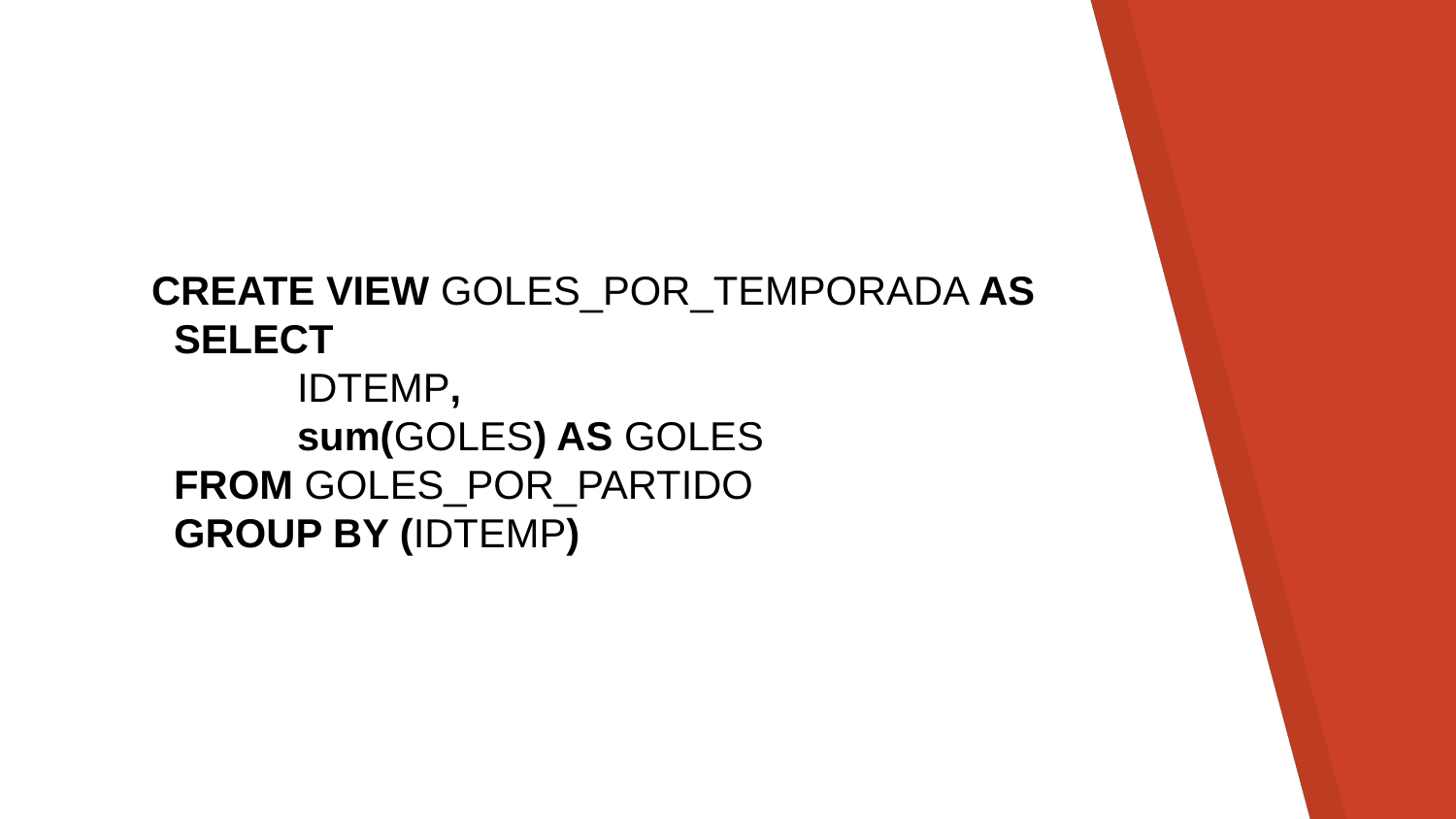

CREATE VIEW GOLES_POR_TEMPORADA AS
  SELECT
	IDTEMP,
	sum(GOLES) AS GOLES
  FROM GOLES_POR_PARTIDO
  GROUP BY (IDTEMP)